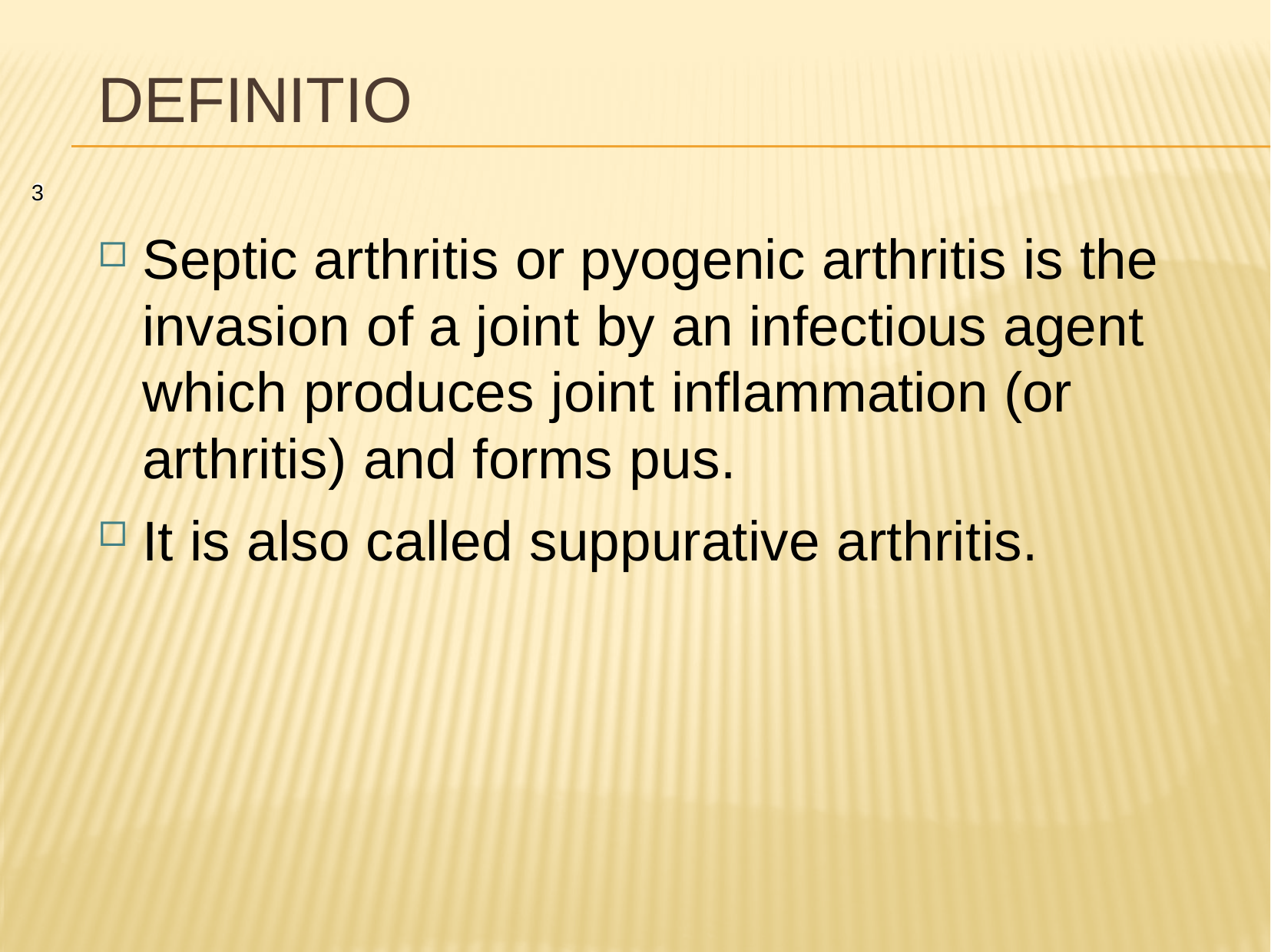

# Deﬁnition
3

Septic arthritis or pyogenic arthritis is the  invasion of a joint by an infectious agent  which produces joint inﬂammation (or  arthritis) and forms pus.
It is also called suppurative arthritis.